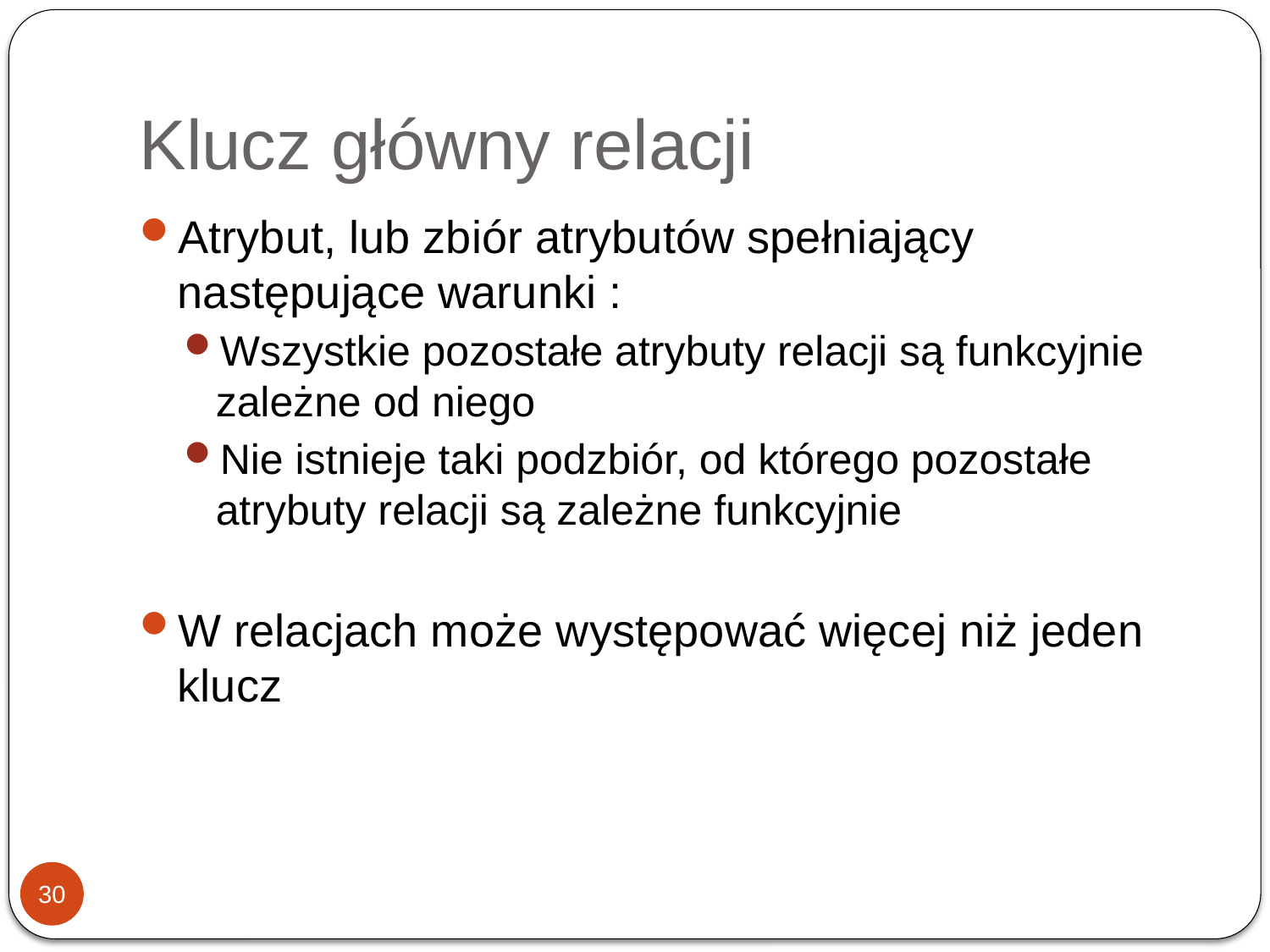

# Klucz główny relacji
Atrybut, lub zbiór atrybutów spełniający następujące warunki :
Wszystkie pozostałe atrybuty relacji są funkcyjnie zależne od niego
Nie istnieje taki podzbiór, od którego pozostałe atrybuty relacji są zależne funkcyjnie

W relacjach może występować więcej niż jeden klucz

30